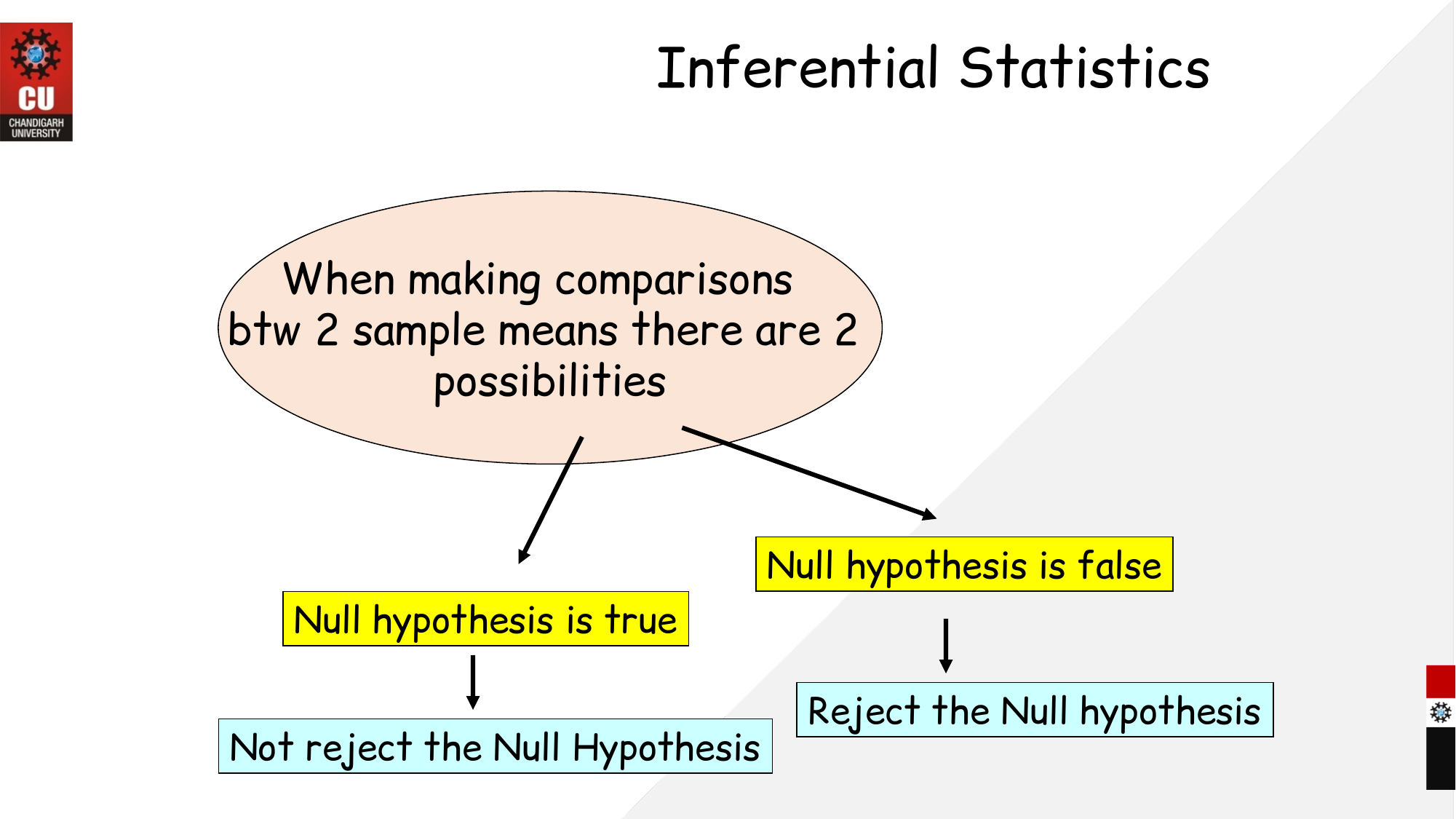

Inferential Statistics
When making comparisons
btw 2 sample means there are 2
possibilities

Null hypothesis is false
Null hypothesis is true

Reject the Null hypothesis
Not reject the Null Hypothesis